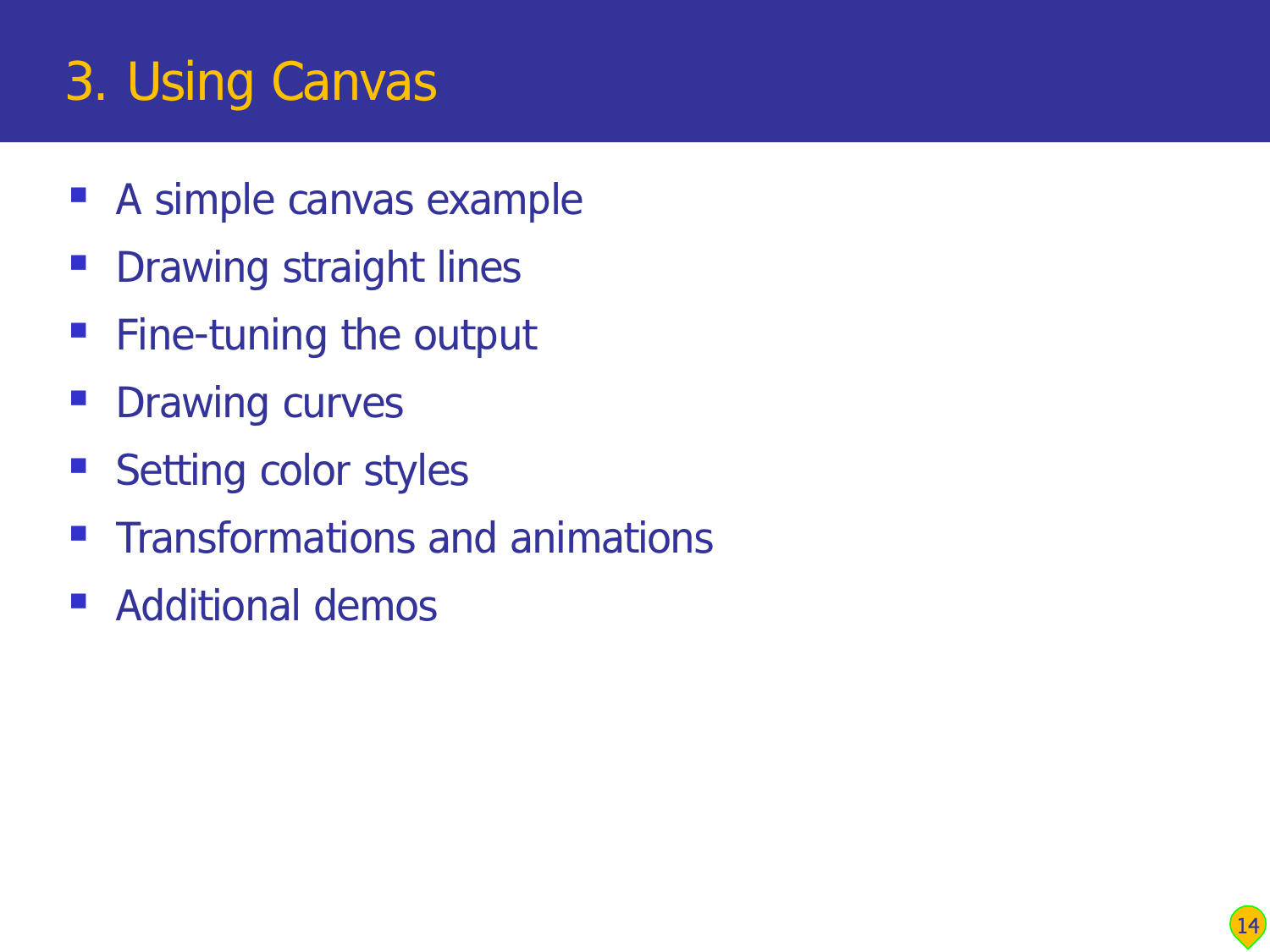

# 3. Using Canvas
A simple canvas example
Drawing straight lines
Fine-tuning the output
Drawing curves
Setting color styles
Transformations and animations
Additional demos

14